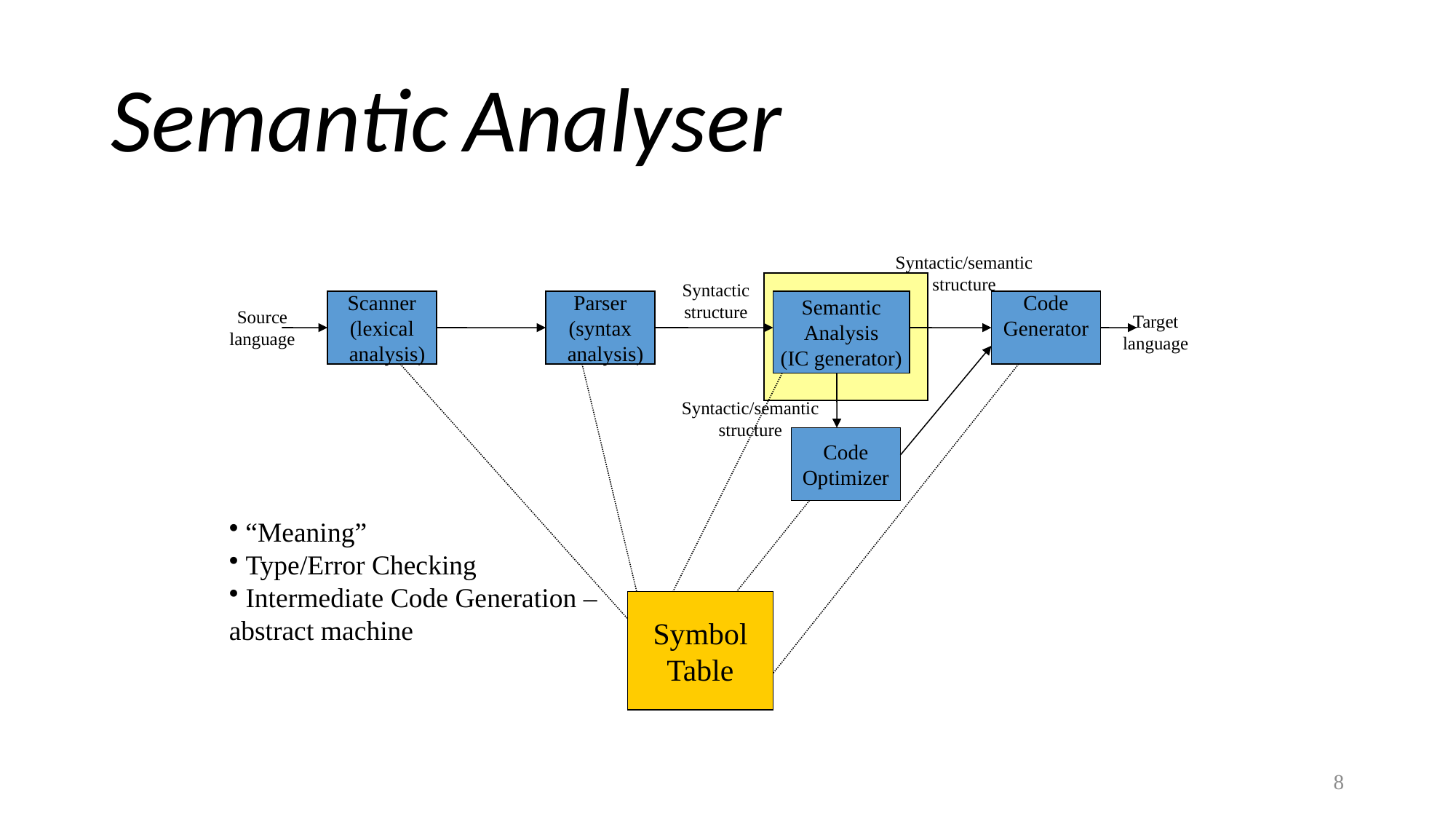

# Semantic Analyser
Syntactic/semantic
structure
Syntactic
structure

Scanner
(lexical
  analysis)
Parser
(syntax
  analysis)
Semantic
Analysis
(IC generator)
Code
Generator

Source
language
Target
language

Syntactic/semantic
structure
Code
Optimizer

 “Meaning”
 Type/Error Checking
 Intermediate Code Generation – abstract machine
Symbol
Table
8